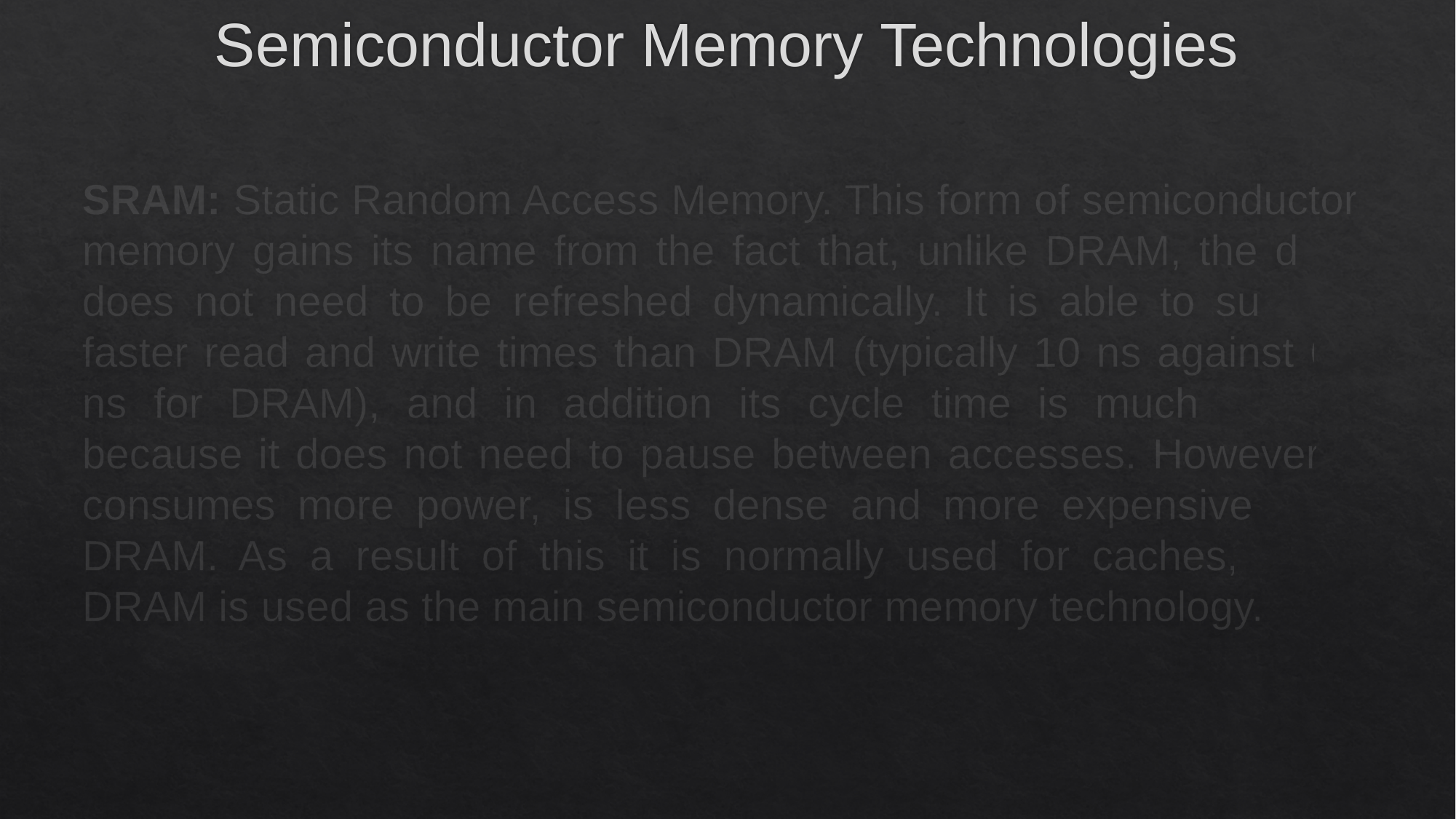

# Semiconductor Memory Technologies
SRAM: Static Random Access Memory. This form of semiconductor memory gains its name from the fact that, unlike DRAM, the data does not need to be refreshed dynamically. It is able to support faster read and write times than DRAM (typically 10 ns against 60 ns for DRAM), and in addition its cycle time is much shorter because it does not need to pause between accesses. However it consumes more power, is less dense and more expensive than DRAM. As a result of this it is normally used for caches, while DRAM is used as the main semiconductor memory technology.